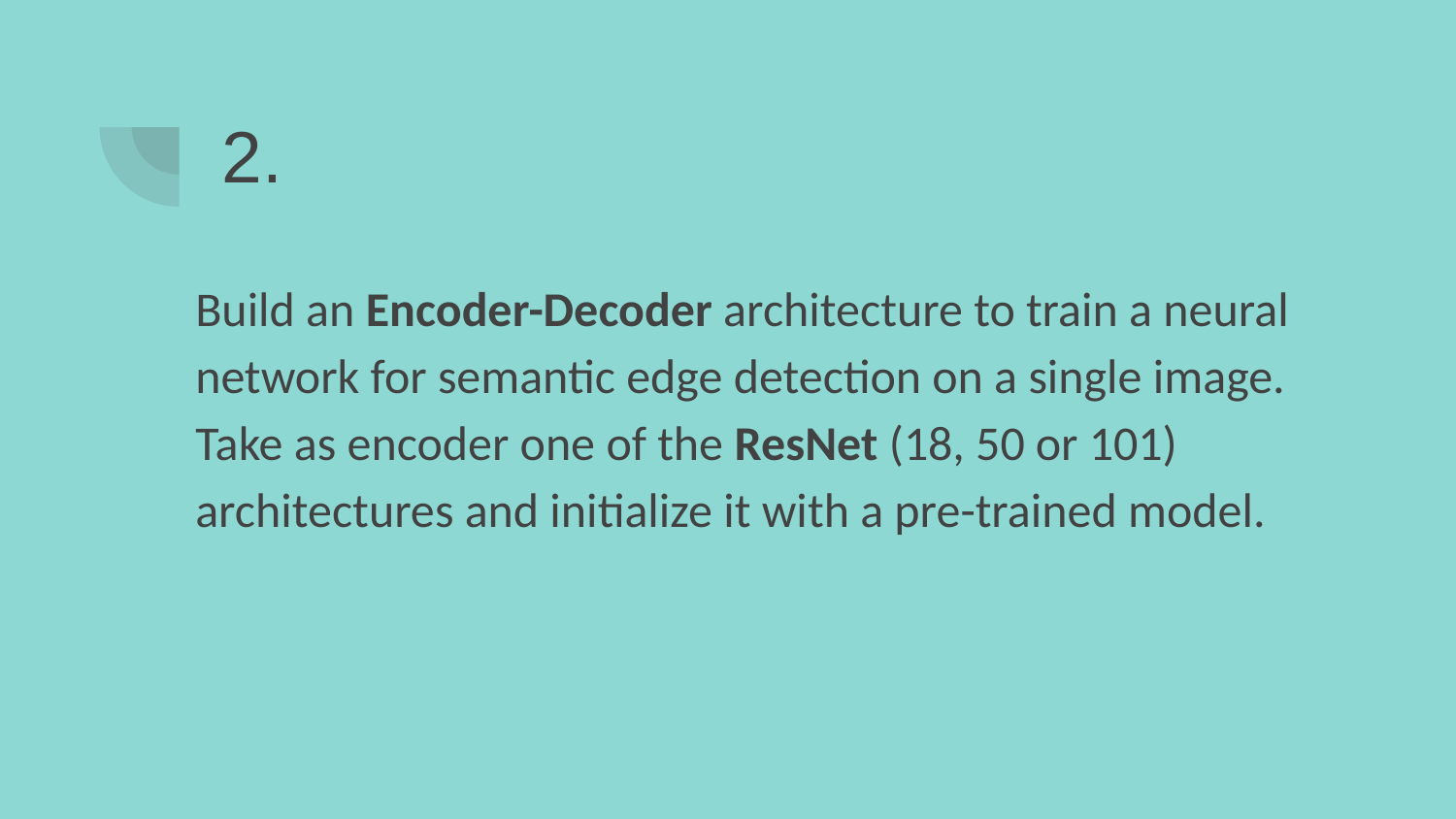

# 2.
Build an Encoder-Decoder architecture to train a neural network for semantic edge detection on a single image. Take as encoder one of the ResNet (18, 50 or 101) architectures and initialize it with a pre-trained model.